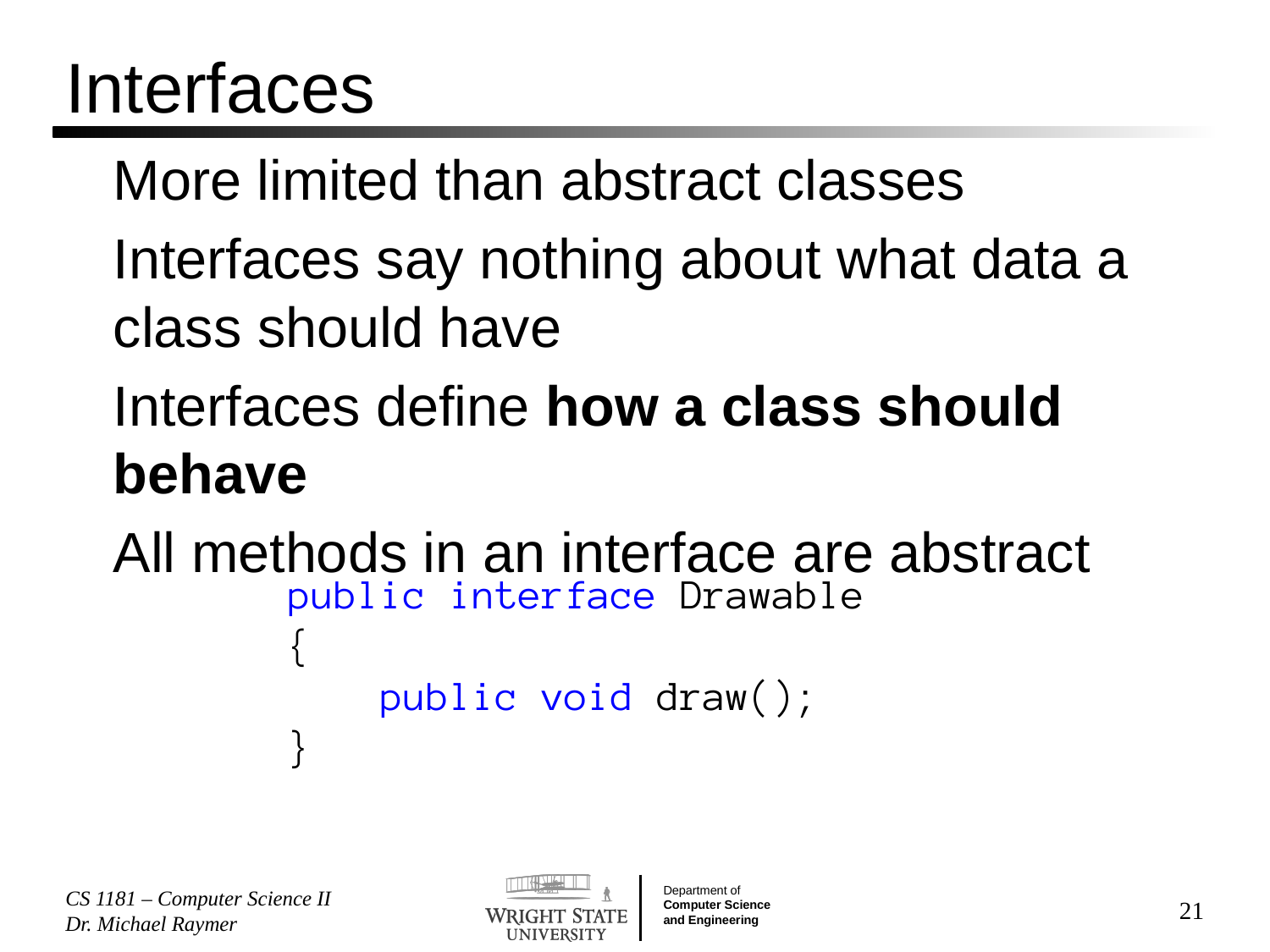

# Interfaces
More limited than abstract classes
Interfaces say nothing about what data a class should have
Interfaces define how a class should behave
All methods in an interface are abstract
public interface Drawable {
    public void draw();
}
CS 1181 – Computer Science II    Dr. Michael Raymer
21